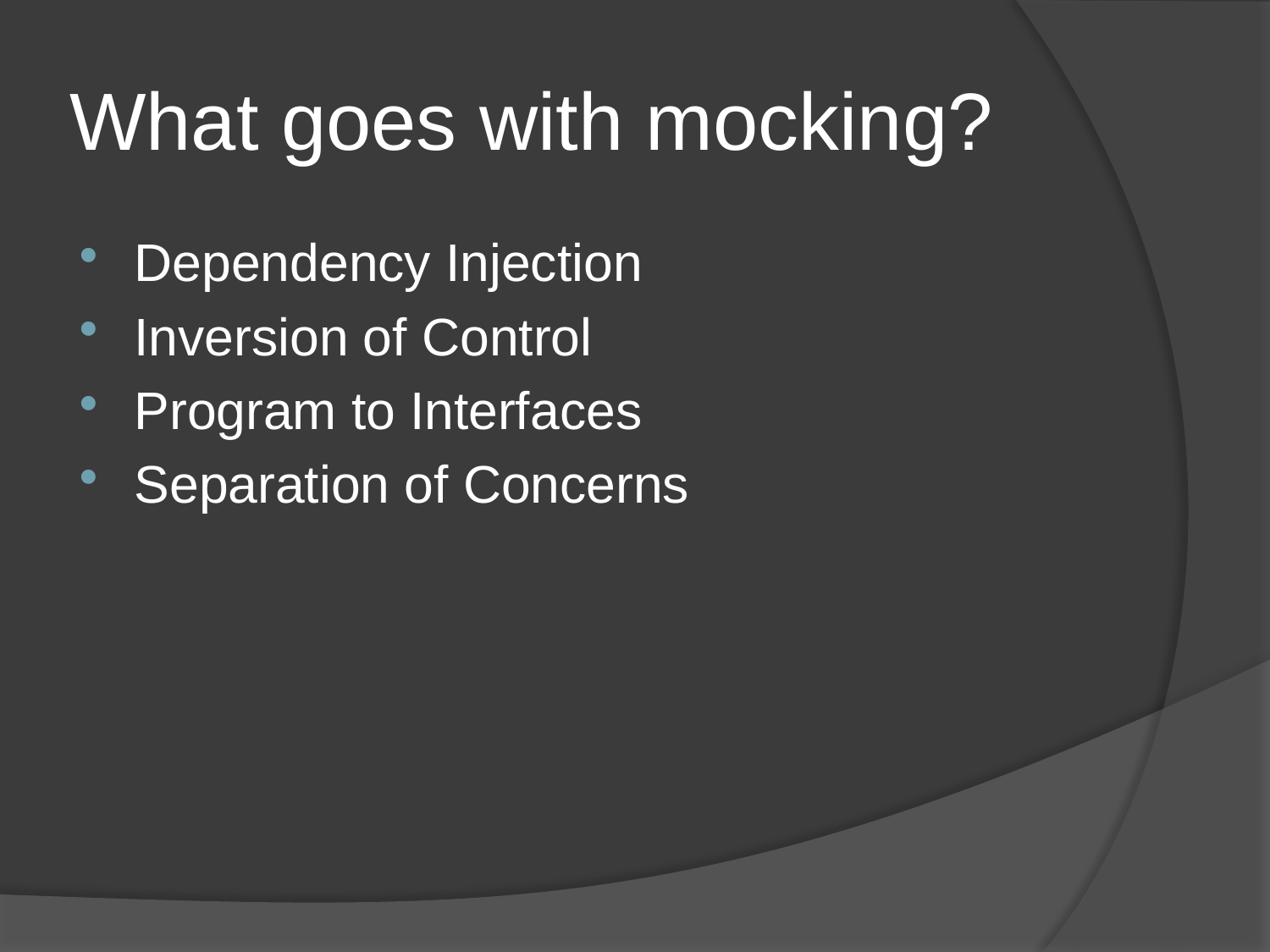

# What goes with mocking?
Dependency Injection
Inversion of Control
Program to Interfaces
Separation of Concerns